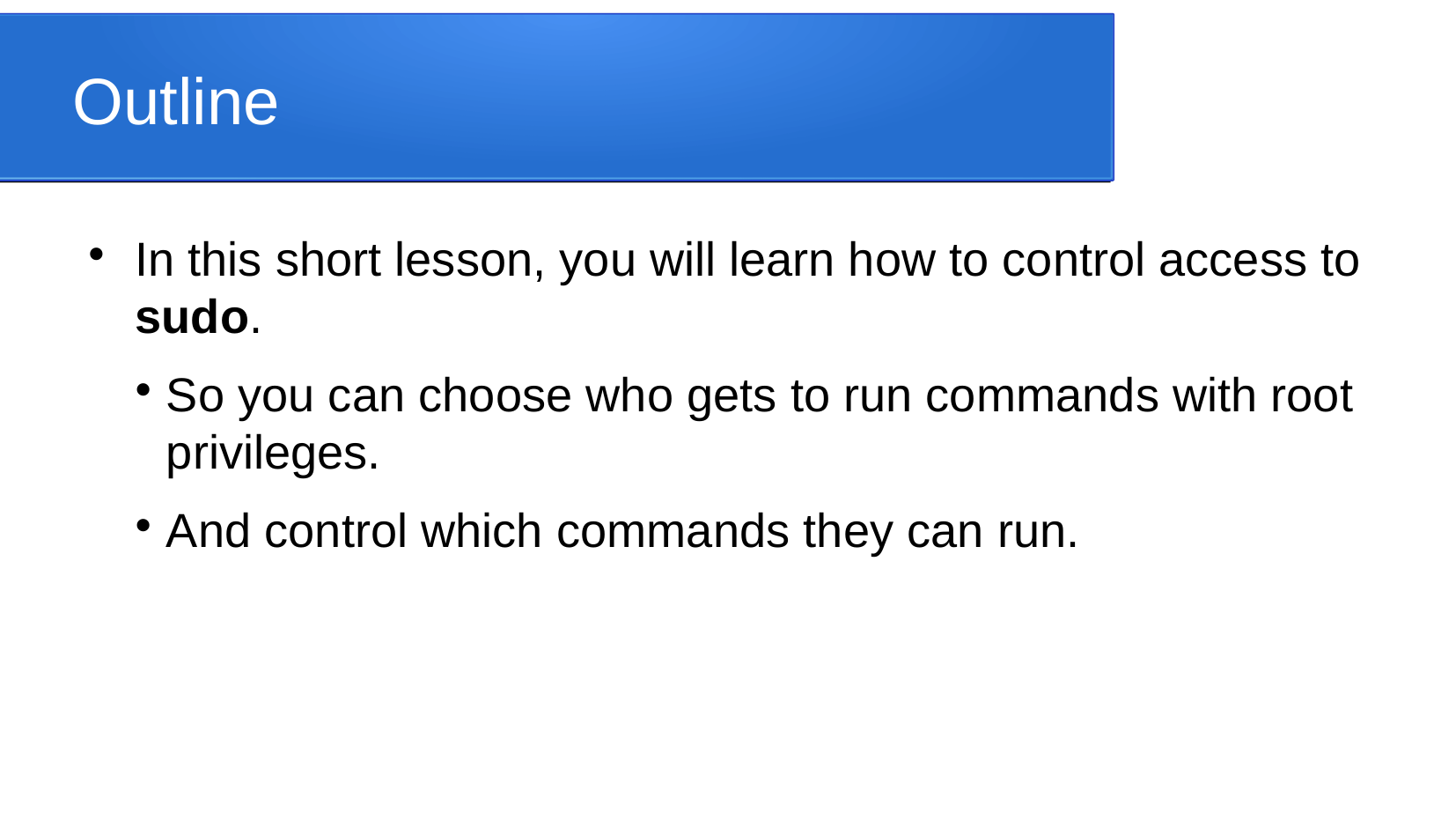

Outline
In this short lesson, you will learn how to control access to sudo.
So you can choose who gets to run commands with root privileges.
And control which commands they can run.